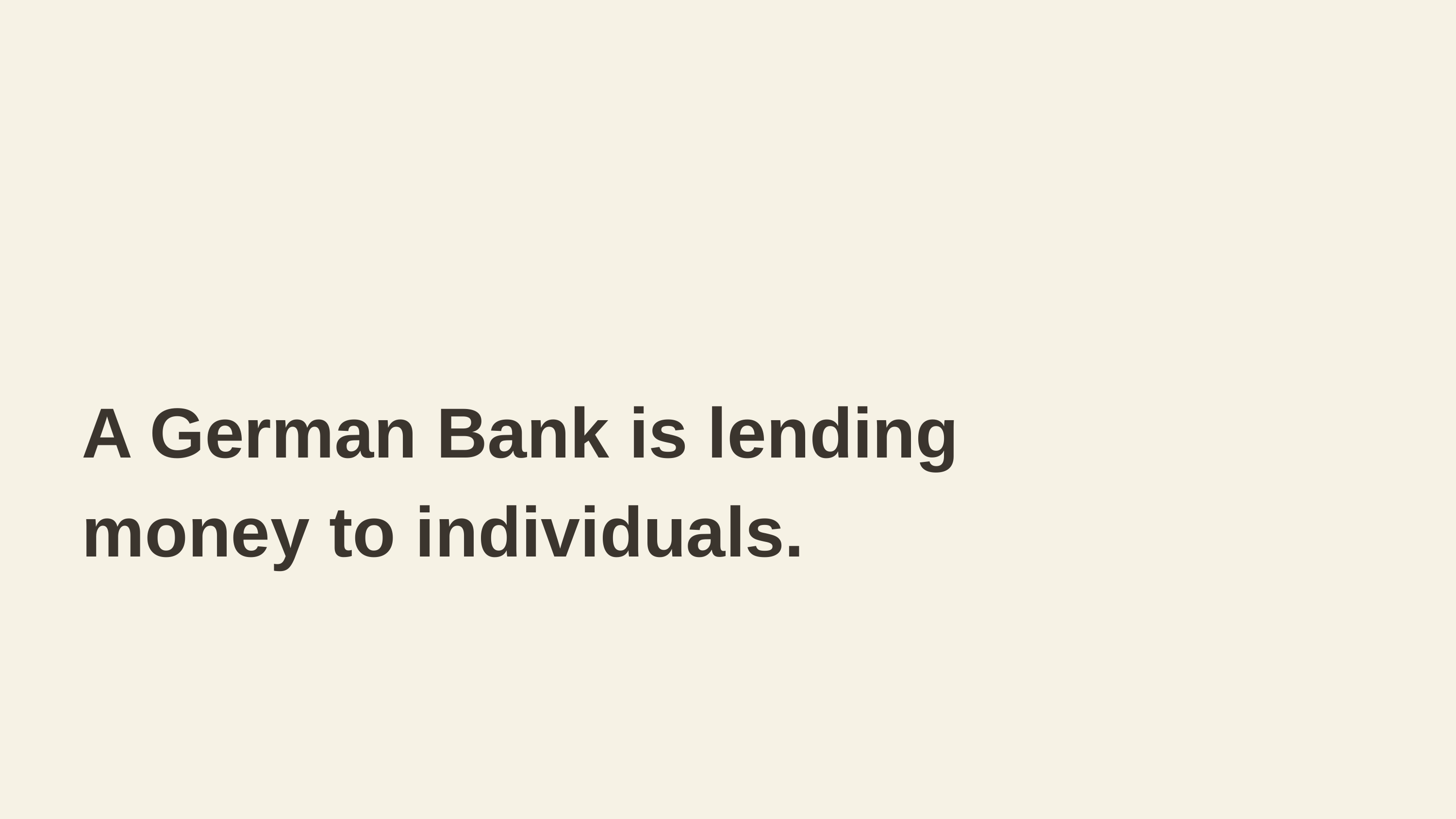

A German Bank is lending money to individuals.